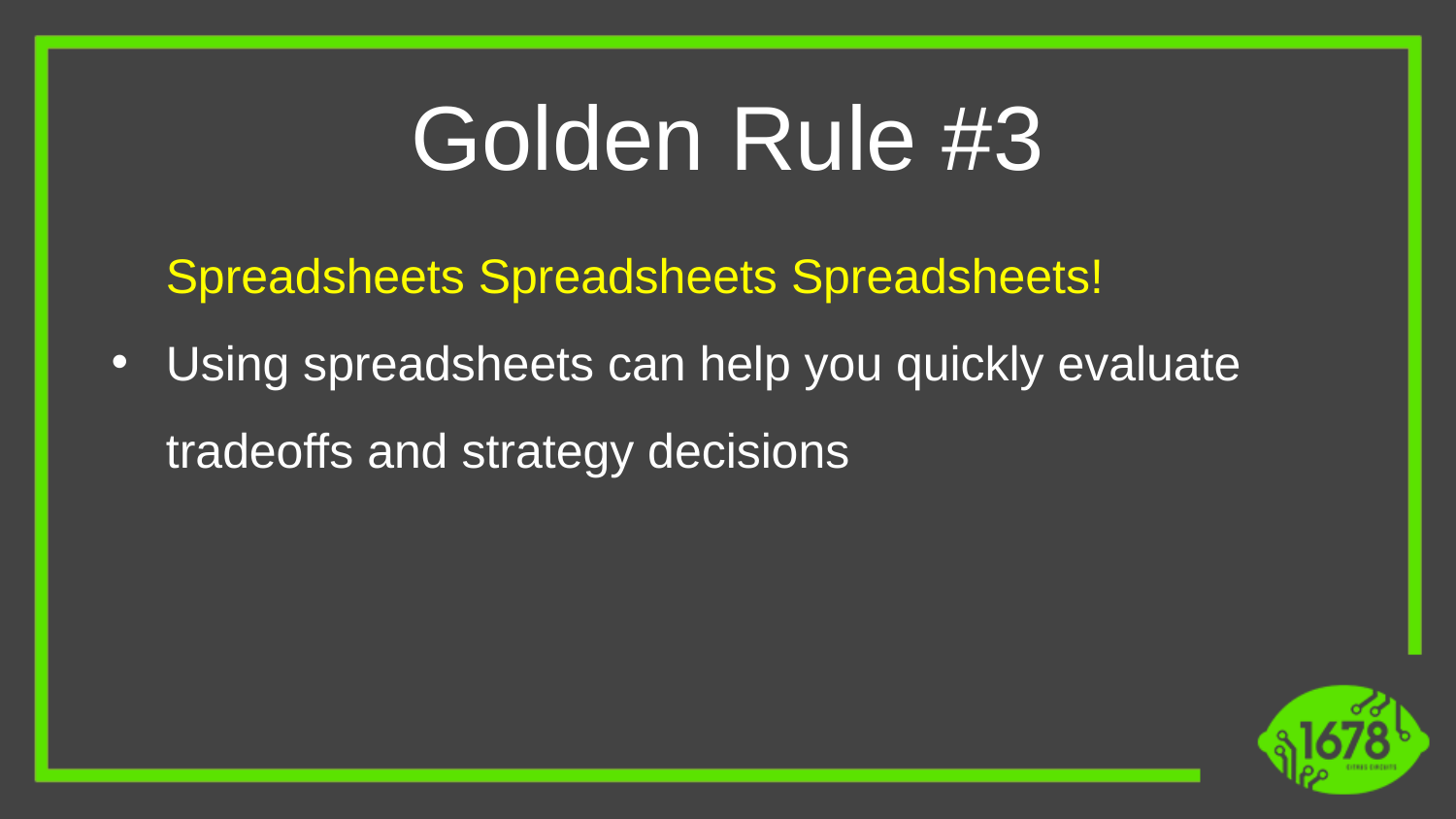

Golden Rule #3
Spreadsheets Spreadsheets Spreadsheets!
Using spreadsheets can help you quickly evaluate tradeoffs and strategy decisions